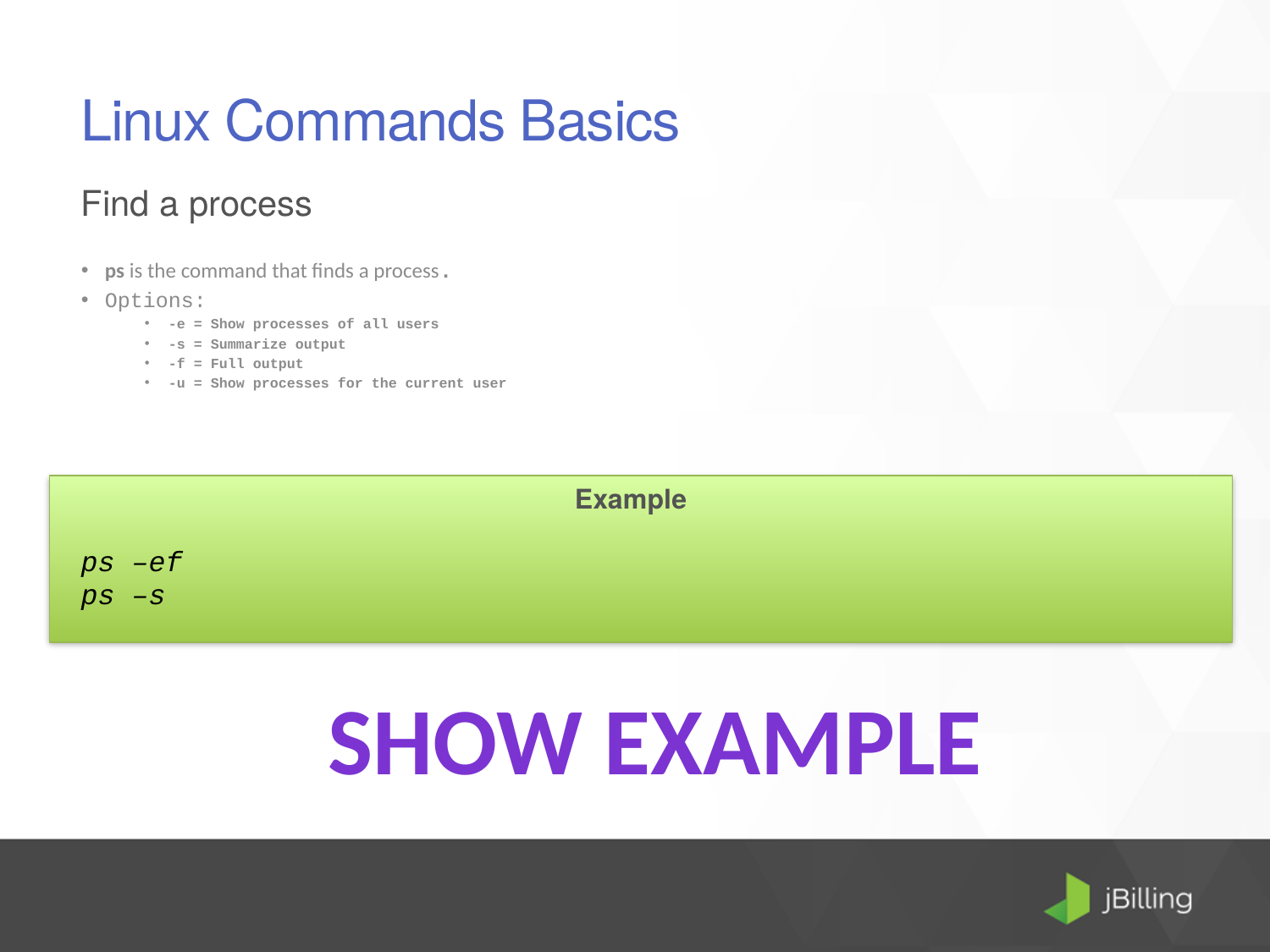

# Linux Commands Basics
Find a process
ps is the command that finds a process.
Options:
-e = Show processes of all users
-s = Summarize output
-f = Full output
-u = Show processes for the current user

Example
ps –ef
ps –s
Show Example